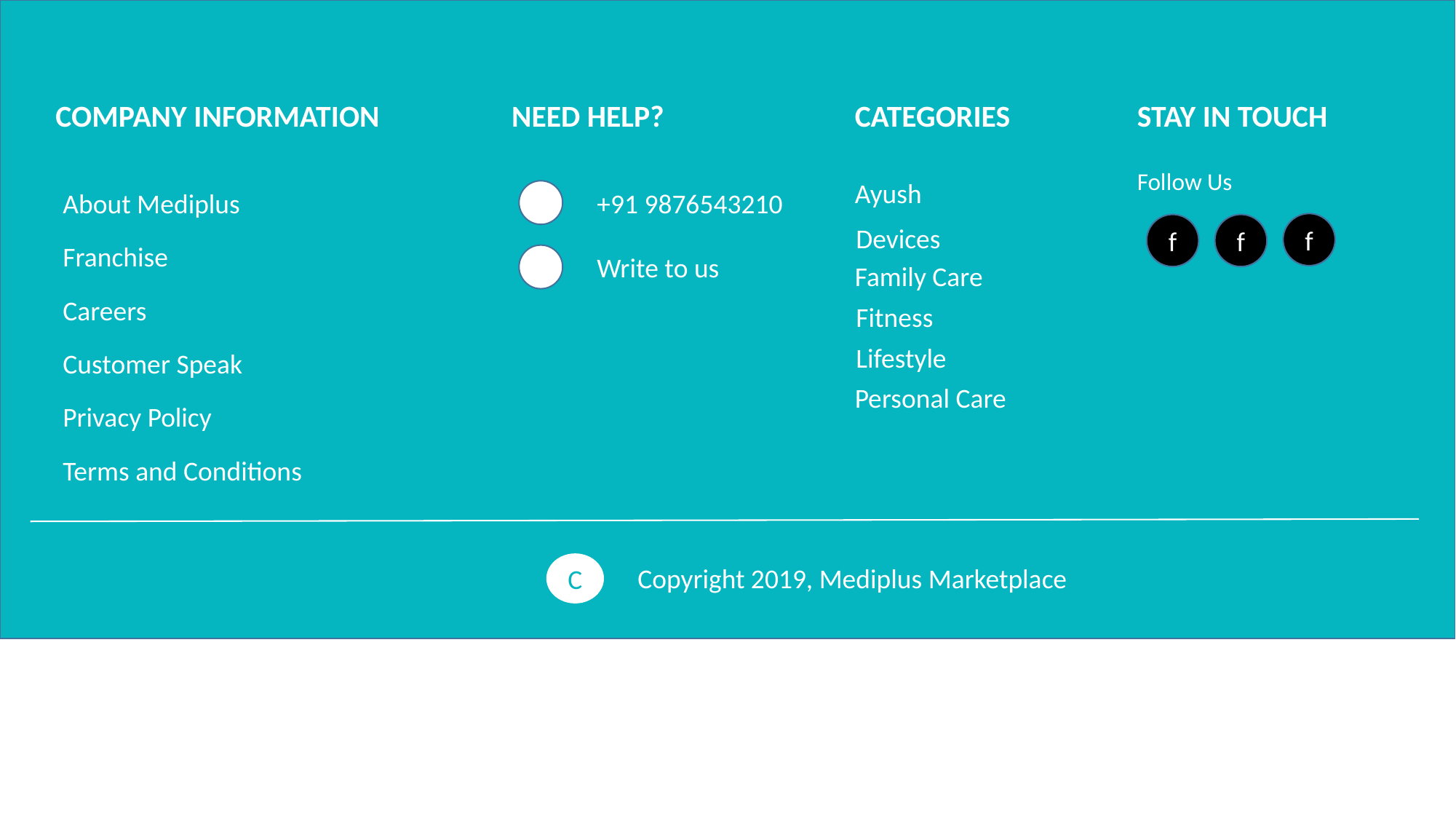

COMPANY INFORMATION
NEED HELP?
CATEGORIES
STAY IN TOUCH
Follow Us
Ayush
About Mediplus

+91 9876543210
f
f
f
Devices
Franchise

Write to us
Family Care
Careers
Fitness
Customer Speak
Lifestyle
Personal Care
Privacy Policy
Terms and Conditions
C
Copyright 2019, Mediplus Marketplace